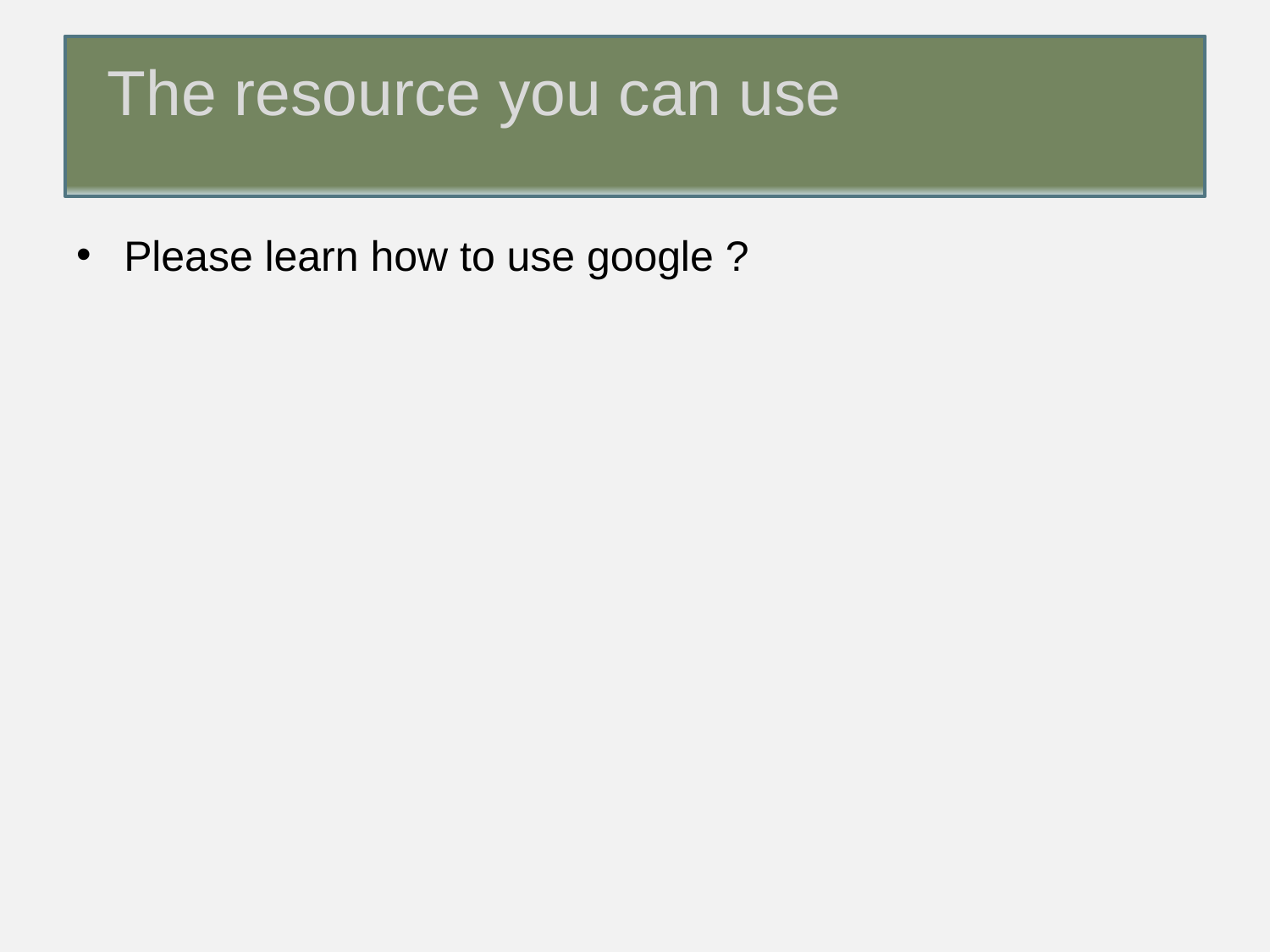

# The resource you can use
Please learn how to use google ?